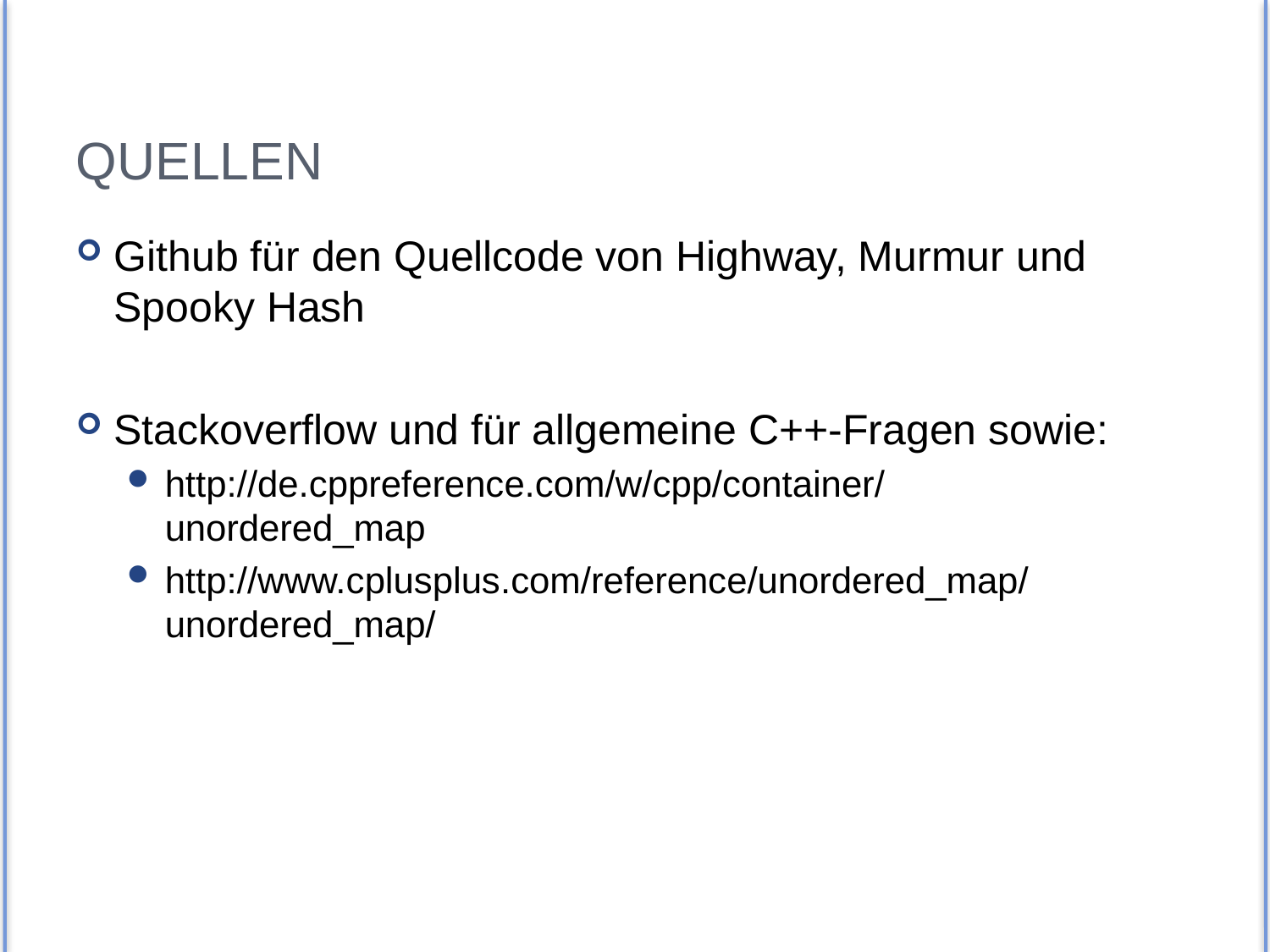

# Quellen
Github für den Quellcode von Highway, Murmur und Spooky Hash

Stackoverflow und für allgemeine C++-Fragen sowie:
http://de.cppreference.com/w/cpp/container/unordered_map
http://www.cplusplus.com/reference/unordered_map/unordered_map/